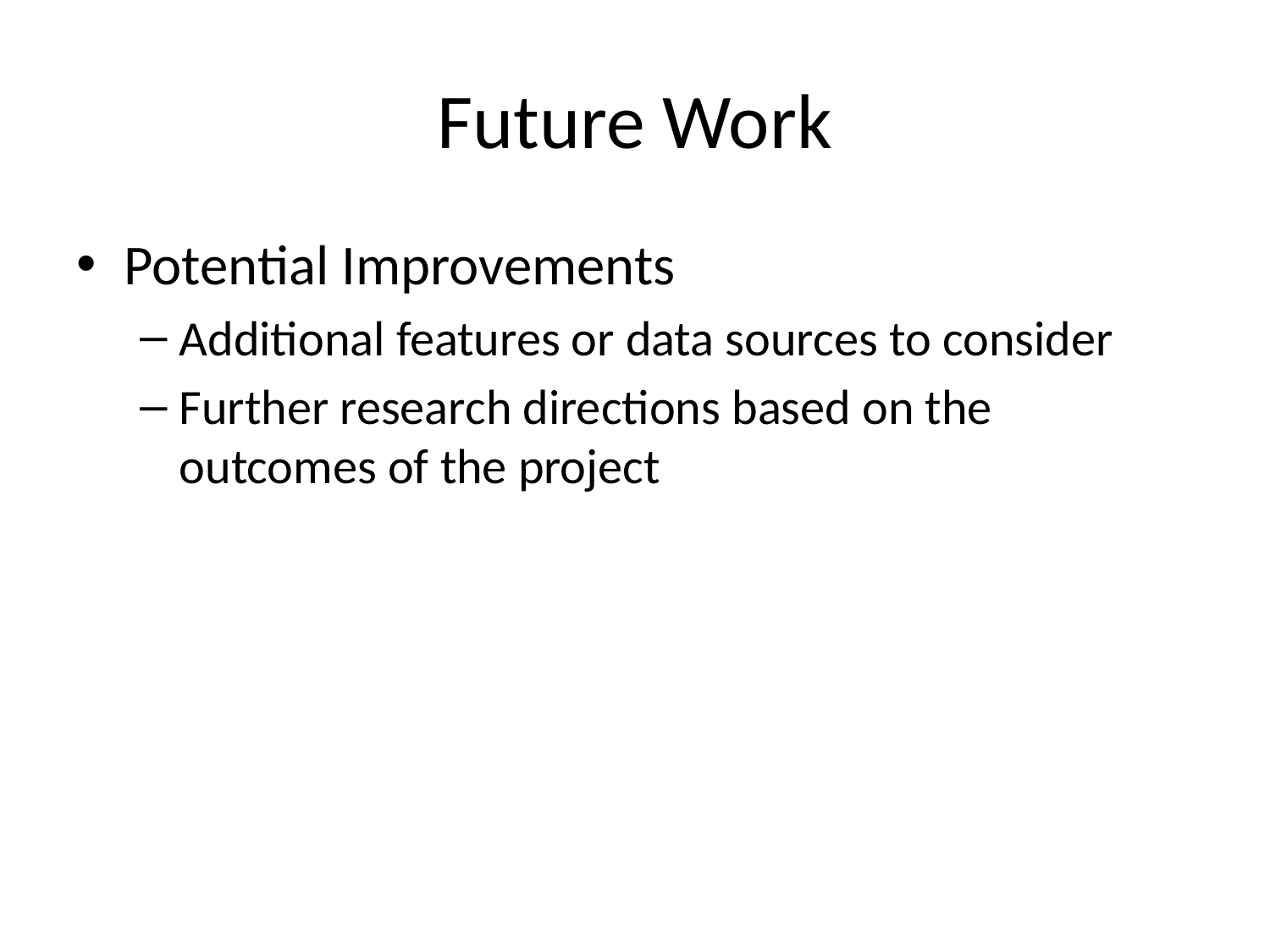

# Future Work
Potential Improvements
Additional features or data sources to consider
Further research directions based on the outcomes of the project